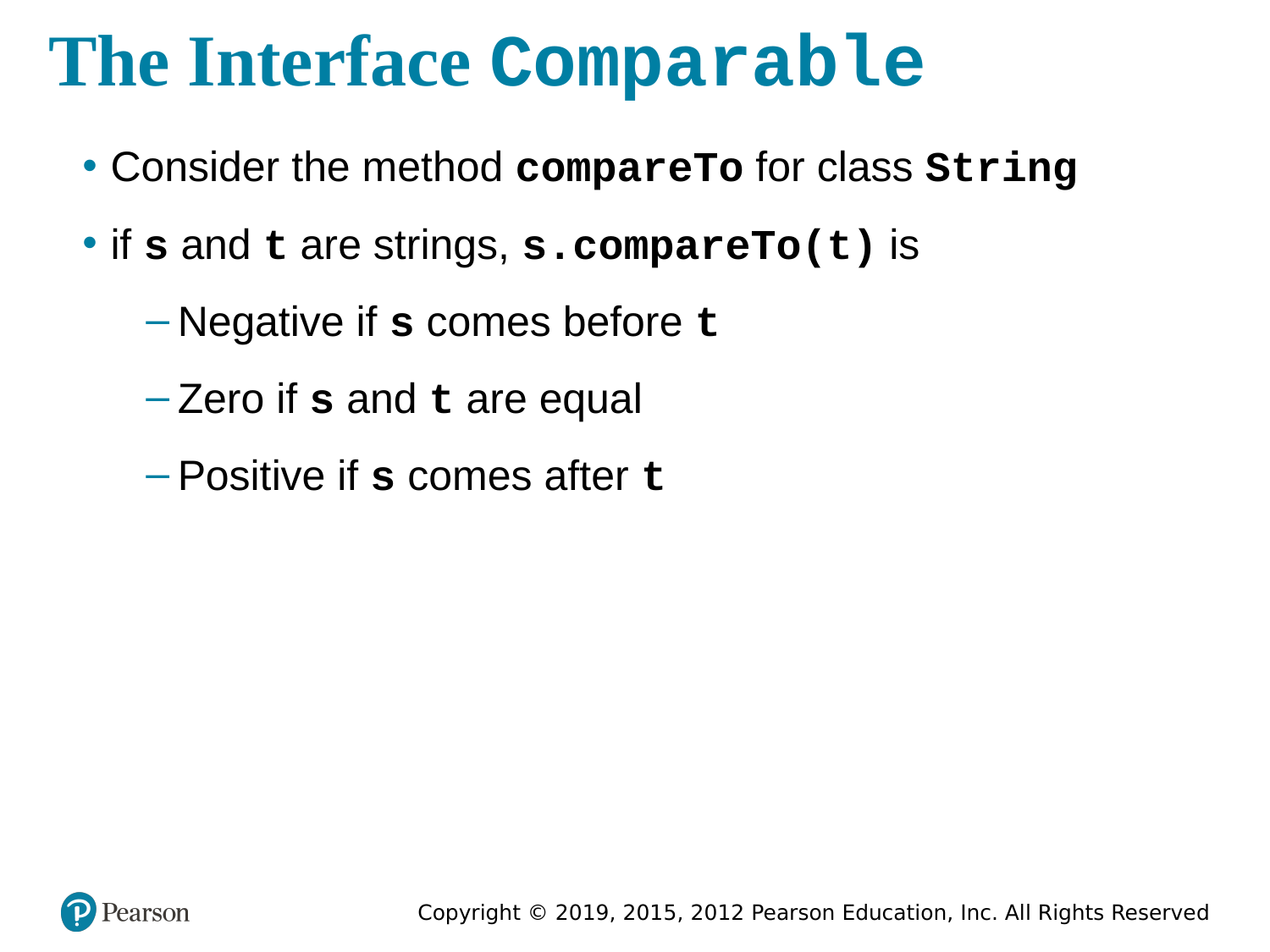

# The Interface Comparable
Consider the method compareTo for class String
if s and t are strings, s.compareTo(t) is
Negative if s comes before t
Zero if s and t are equal
Positive if s comes after t